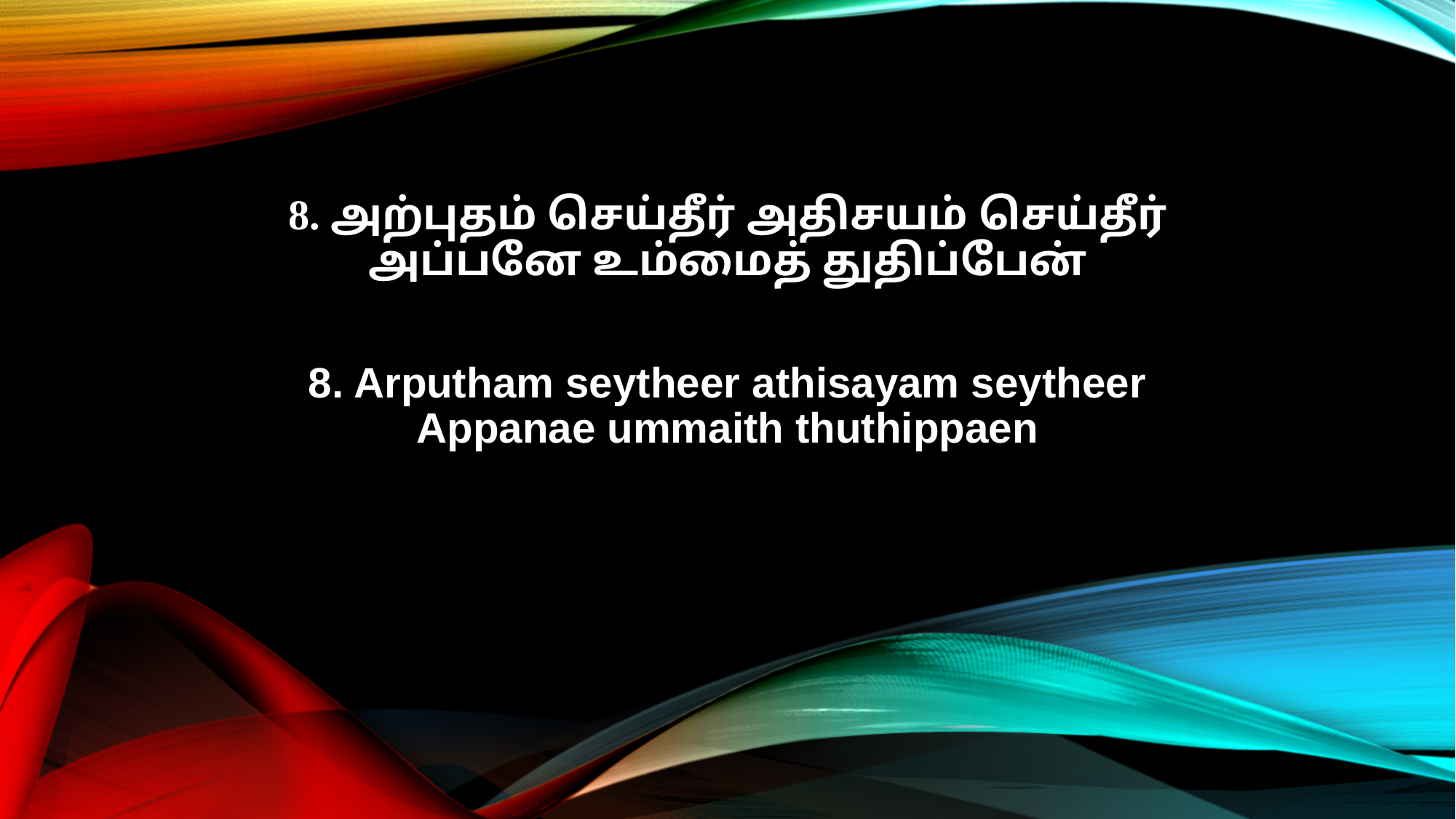

8. அற்புதம் செய்தீர் அதிசயம் செய்தீர்
அப்பனே உம்மைத் துதிப்பேன்

8. Arputham seytheer athisayam seytheer
Appanae ummaith thuthippaen